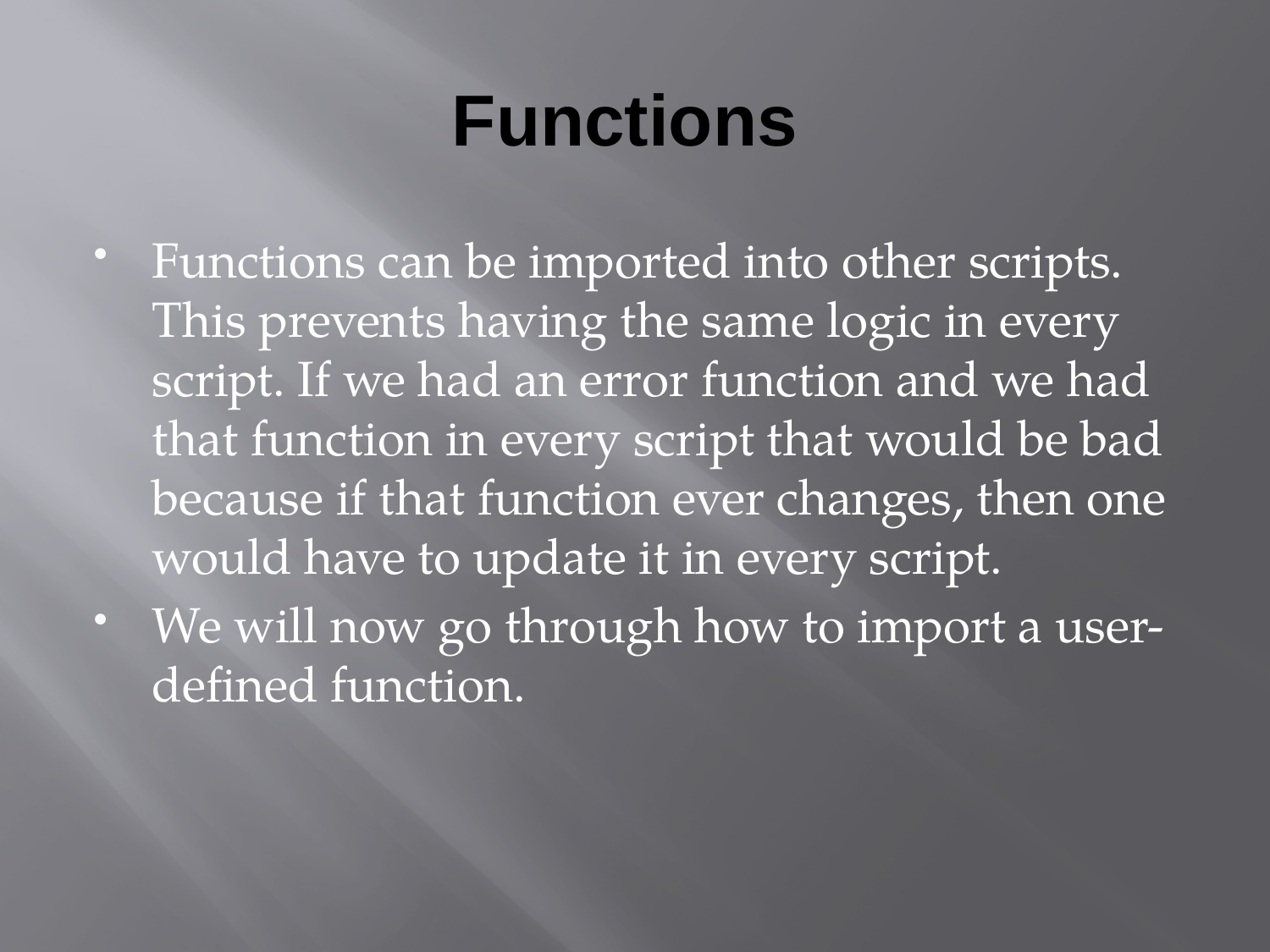

# Functions
Functions can be imported into other scripts. This prevents having the same logic in every script. If we had an error function and we had that function in every script that would be bad because if that function ever changes, then one would have to update it in every script.
We will now go through how to import a user-defined function.